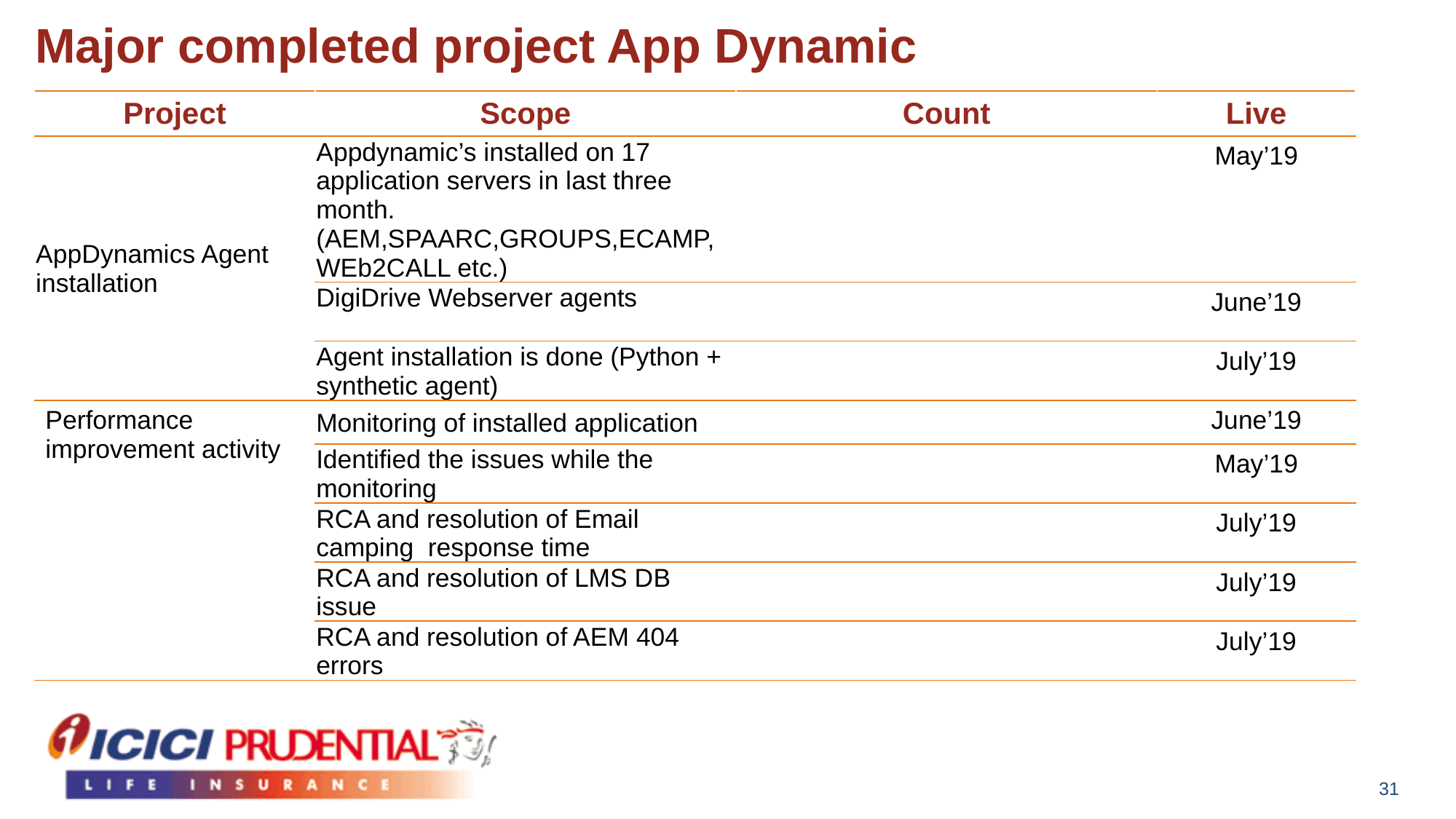

Major completed project App Dynamic
| Project | Scope | Count | Live |
| --- | --- | --- | --- |
| AppDynamics Agent installation | Appdynamic’s installed on 17 application servers in last three month. (AEM,SPAARC,GROUPS,ECAMP,WEb2CALL etc.) |  | May’19 |
|  | DigiDrive Webserver agents |  | June’19 |
|  | Agent installation is done (Python + synthetic agent) |  | July’19 |
| Performance improvement activity | Monitoring of installed application |  | June’19 |
|  | Identified the issues while the monitoring |  | May’19 |
|  | RCA and resolution of Email camping  response time |  | July’19 |
|  | RCA and resolution of LMS DB issue |  | July’19 |
|  | RCA and resolution of AEM 404 errors |  | July’19 |
31